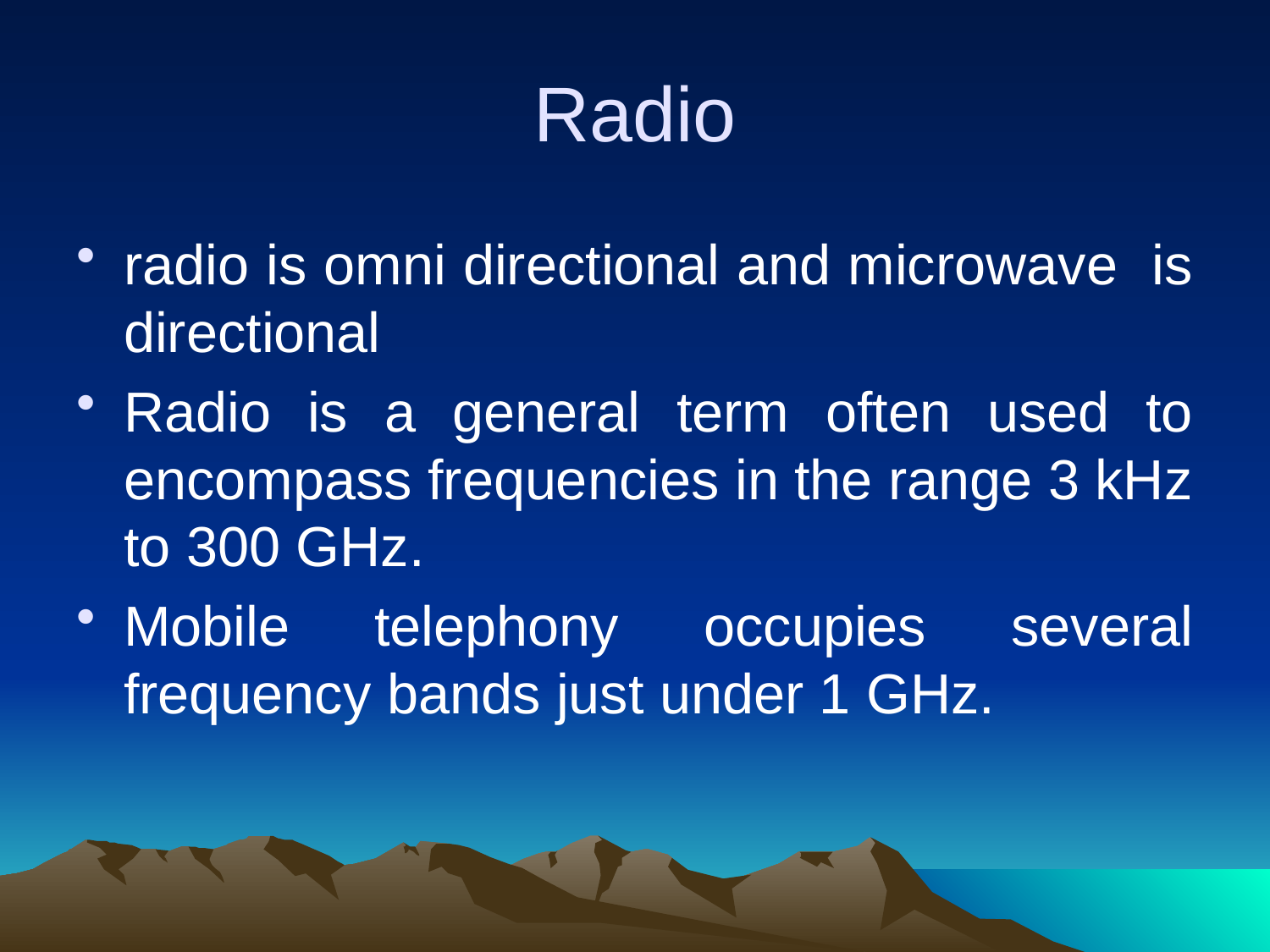

# Radio
radio is omni directional and microwave  is directional
Radio is a general term often used to encompass frequencies in the range 3 kHz to 300 GHz.
Mobile telephony occupies several frequency bands just under 1 GHz.